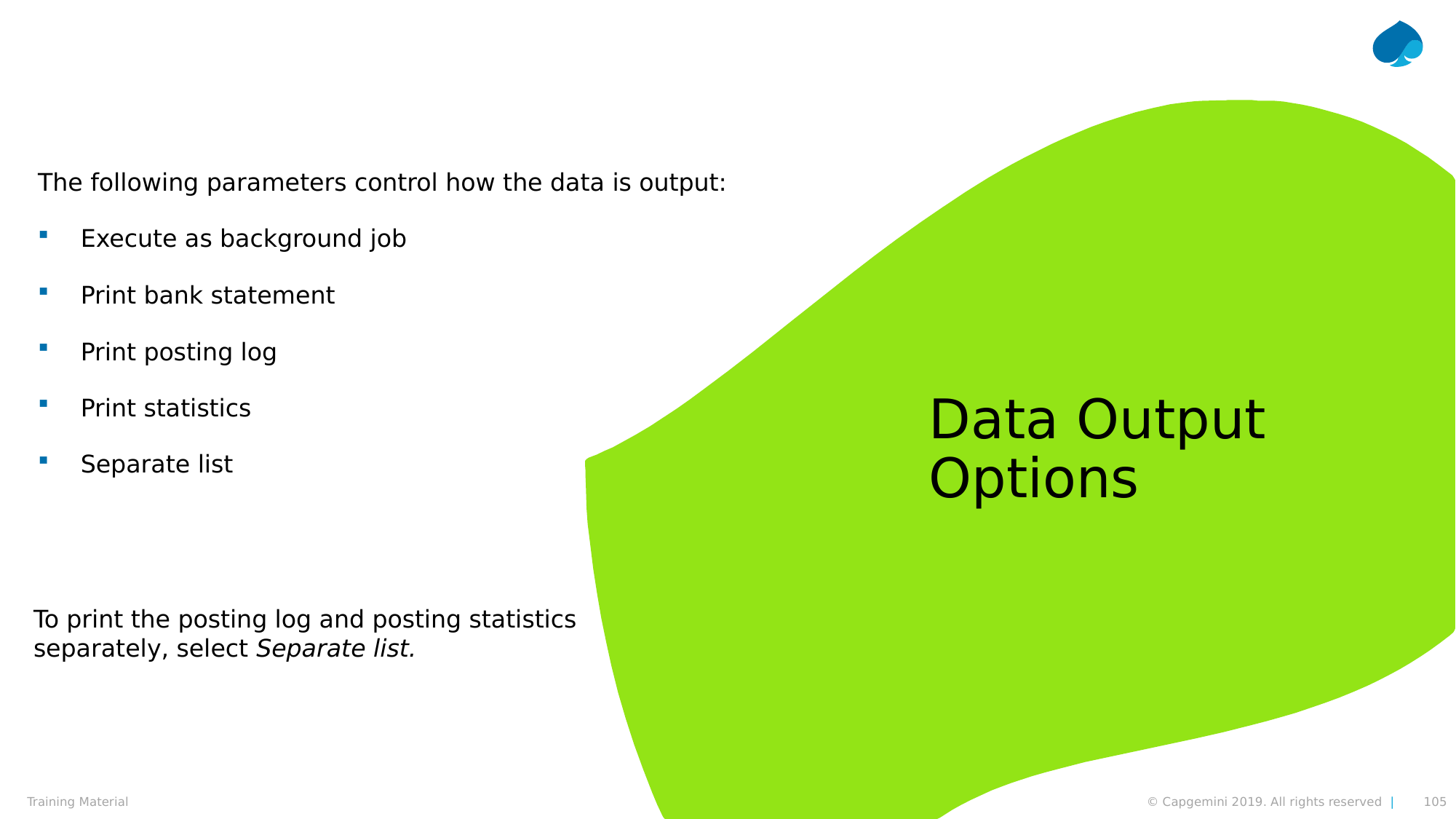

The following parameters control how the data is output:
Execute as background job
Print bank statement
Print posting log
Print statistics
Separate list
Data Output Options
To print the posting log and posting statistics separately, select Separate list.